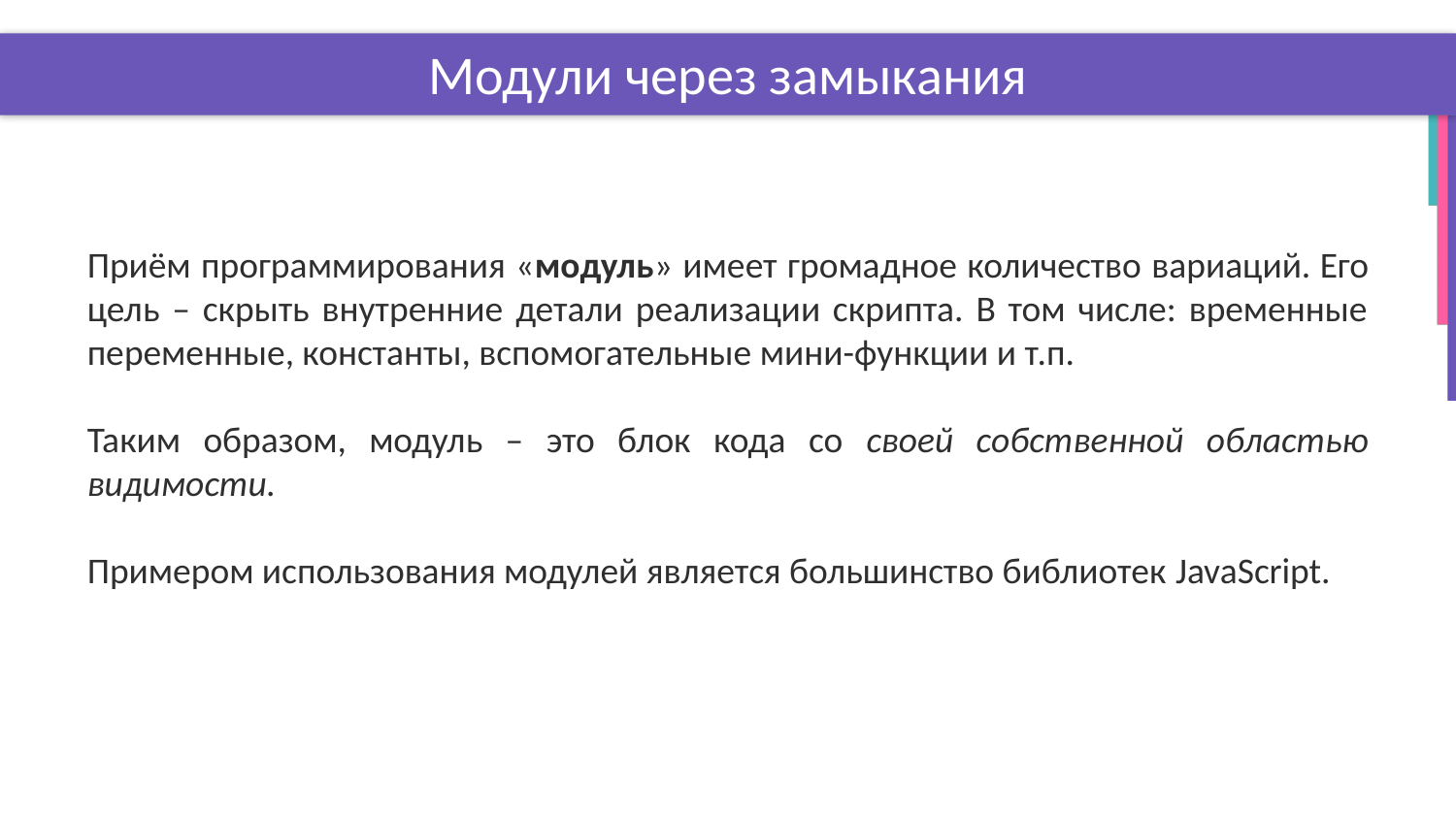

# Модули через замыкания
Приём программирования «модуль» имеет громадное количество вариаций. Его цель – скрыть внутренние детали реализации скрипта. В том числе: временные переменные, константы, вспомогательные мини-функции и т.п.

Таким образом, модуль – это блок кода со своей собственной областью видимости.

Примером использования модулей является большинство библиотек JavaScript.